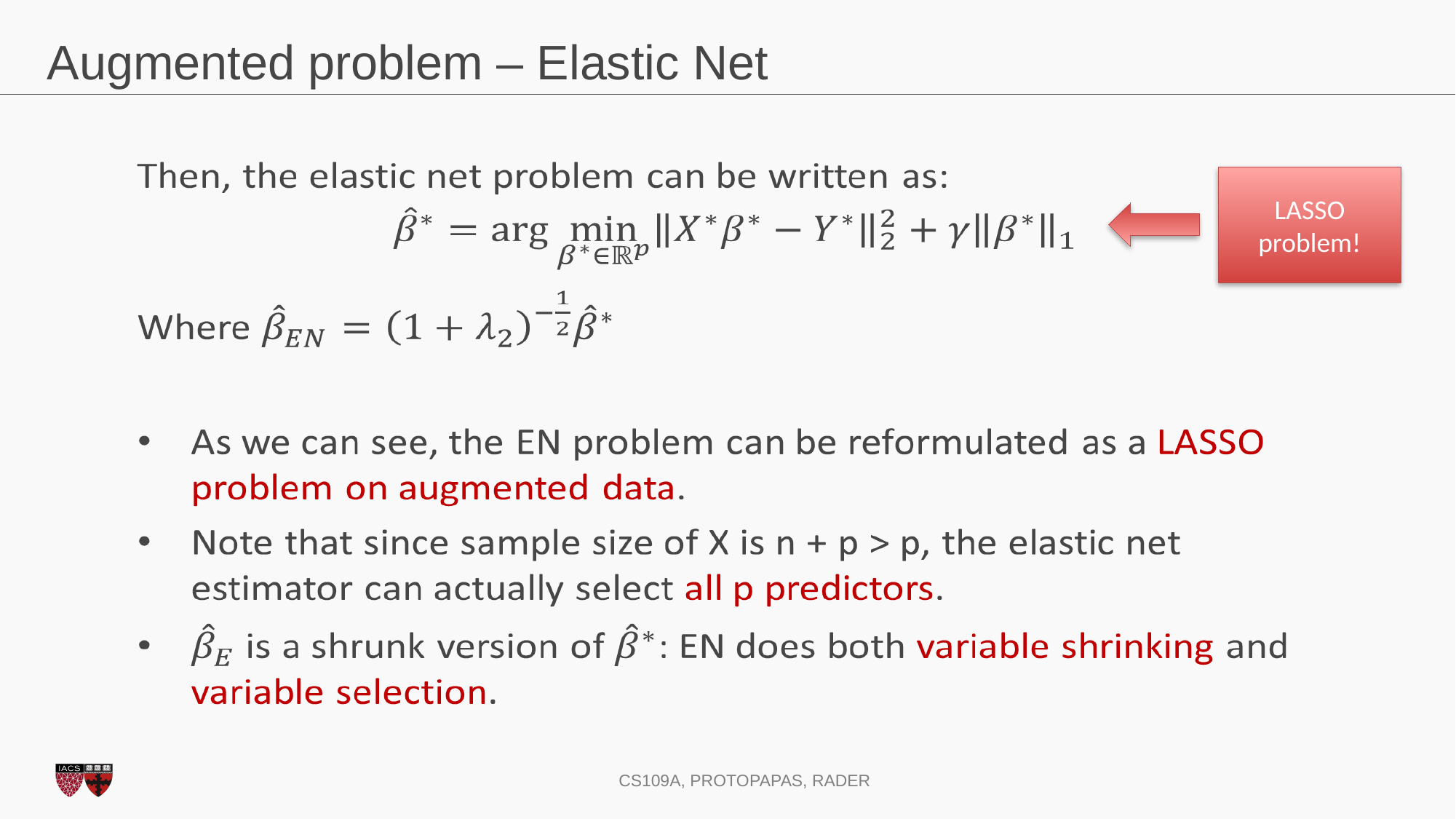

# Augmented problem – Elastic Net

LASSO problem!

61